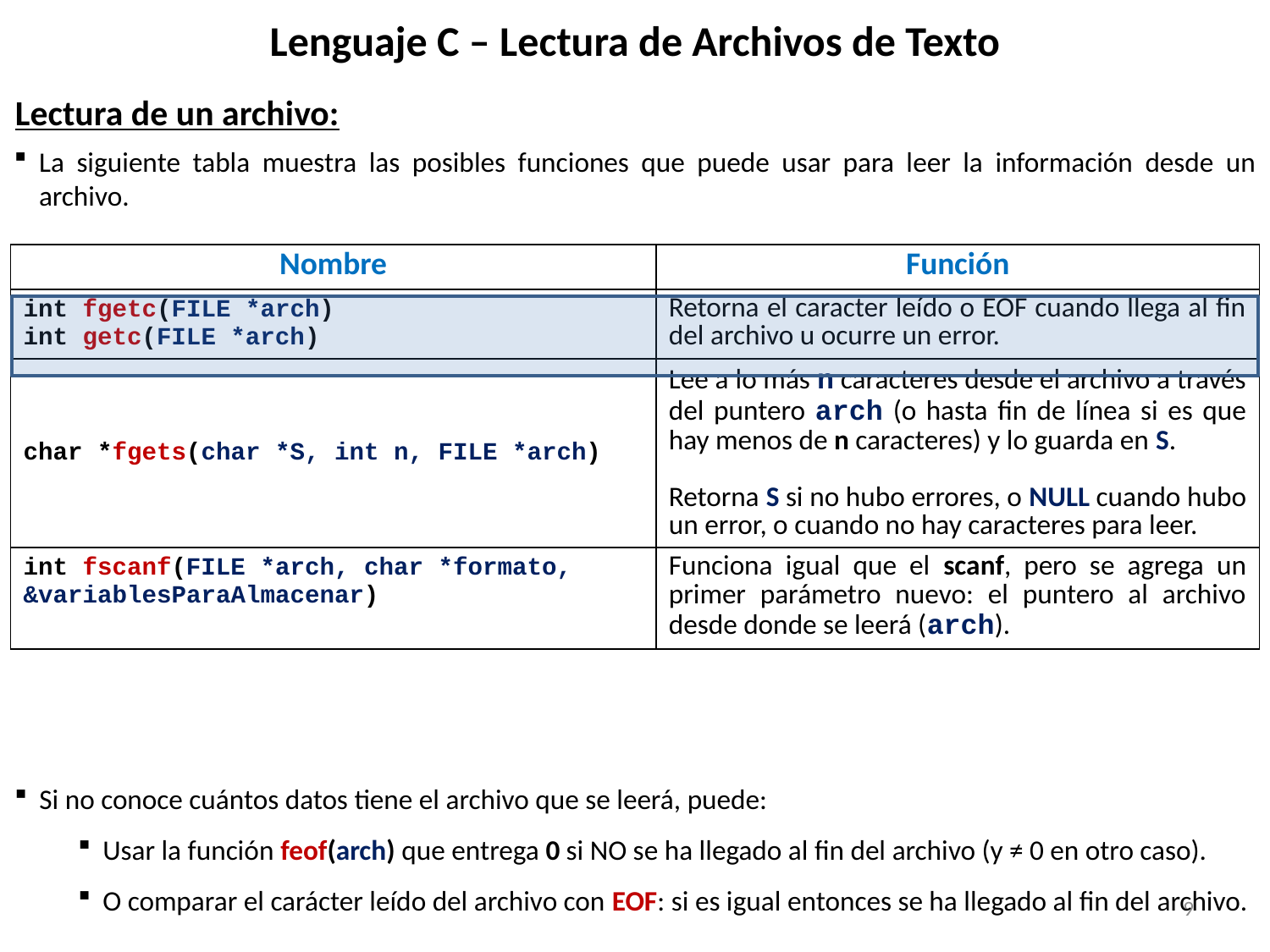

# Lenguaje C – Lectura de Archivos de Texto
Lectura de un archivo:
La siguiente tabla muestra las posibles funciones que puede usar para leer la información desde un archivo.
| Nombre | Función |
| --- | --- |
| int fgetc(FILE \*arch) int getc(FILE \*arch) | Retorna el caracter leído o EOF cuando llega al fin del archivo u ocurre un error. |
| char \*fgets(char \*S, int n, FILE \*arch) | Lee a lo más n caracteres desde el archivo a través del puntero arch (o hasta fin de línea si es que hay menos de n caracteres) y lo guarda en S. Retorna S si no hubo errores, o NULL cuando hubo un error, o cuando no hay caracteres para leer. |
| int fscanf(FILE \*arch, char \*formato, &variablesParaAlmacenar) | Funciona igual que el scanf, pero se agrega un primer parámetro nuevo: el puntero al archivo desde donde se leerá (arch). |

Si no conoce cuántos datos tiene el archivo que se leerá, puede:
Usar la función feof(arch) que entrega 0 si NO se ha llegado al fin del archivo (y ≠ 0 en otro caso).
O comparar el carácter leído del archivo con EOF: si es igual entonces se ha llegado al fin del archivo.
9